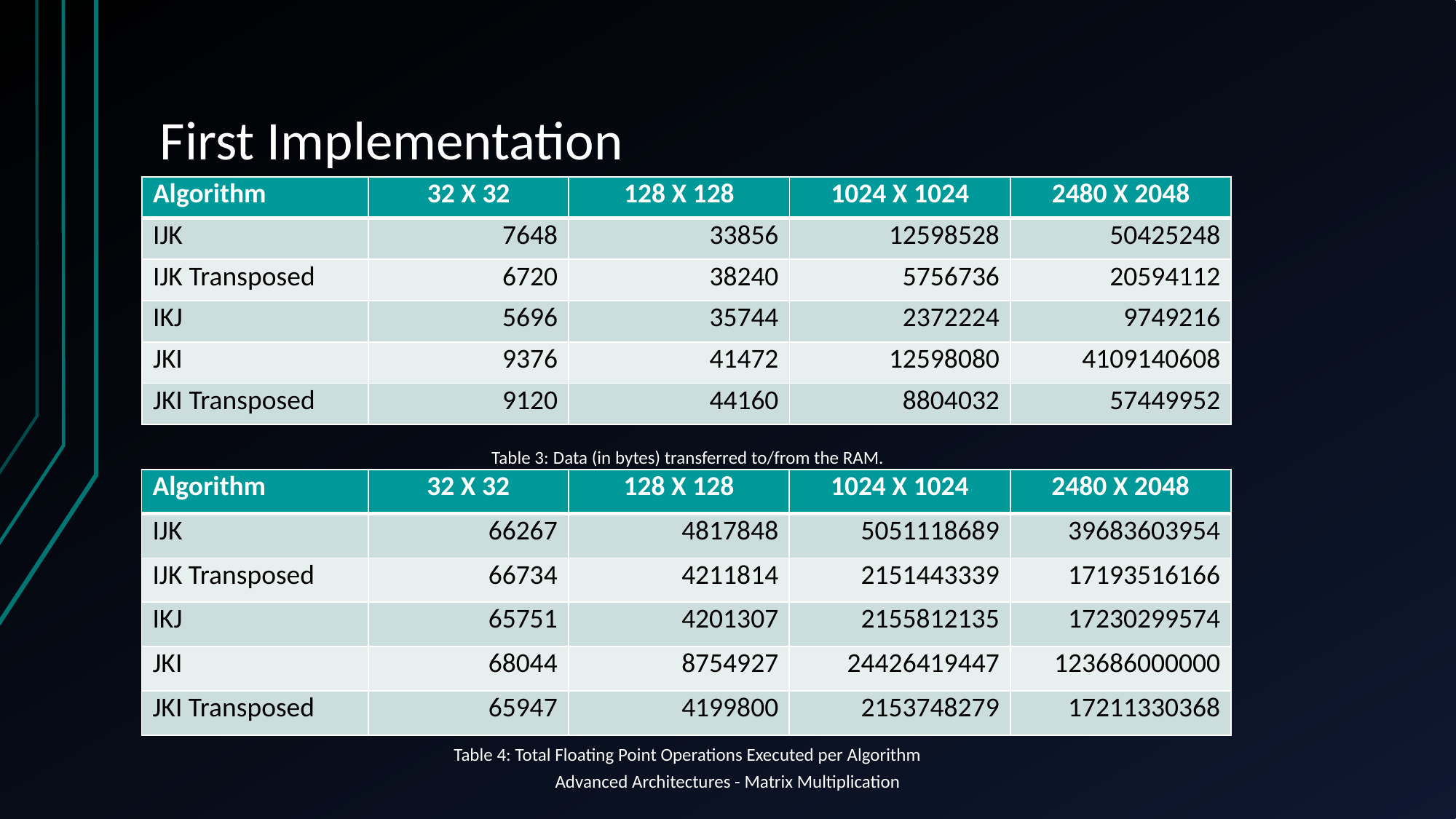

# First Implementation
| Algorithm | 32 X 32 | 128 X 128 | 1024 X 1024 | 2480 X 2048 |
| --- | --- | --- | --- | --- |
| IJK | 7648 | 33856 | 12598528 | 50425248 |
| IJK Transposed | 6720 | 38240 | 5756736 | 20594112 |
| IKJ | 5696 | 35744 | 2372224 | 9749216 |
| JKI | 9376 | 41472 | 12598080 | 4109140608 |
| JKI Transposed | 9120 | 44160 | 8804032 | 57449952 |
Table 3: Data (in bytes) transferred to/from the RAM.
| Algorithm | 32 X 32 | 128 X 128 | 1024 X 1024 | 2480 X 2048 |
| --- | --- | --- | --- | --- |
| IJK | 66267 | 4817848 | 5051118689 | 39683603954 |
| IJK Transposed | 66734 | 4211814 | 2151443339 | 17193516166 |
| IKJ | 65751 | 4201307 | 2155812135 | 17230299574 |
| JKI | 68044 | 8754927 | 24426419447 | 123686000000 |
| JKI Transposed | 65947 | 4199800 | 2153748279 | 17211330368 |
Table 4: Total Floating Point Operations Executed per Algorithm
Advanced Architectures - Matrix Multiplication